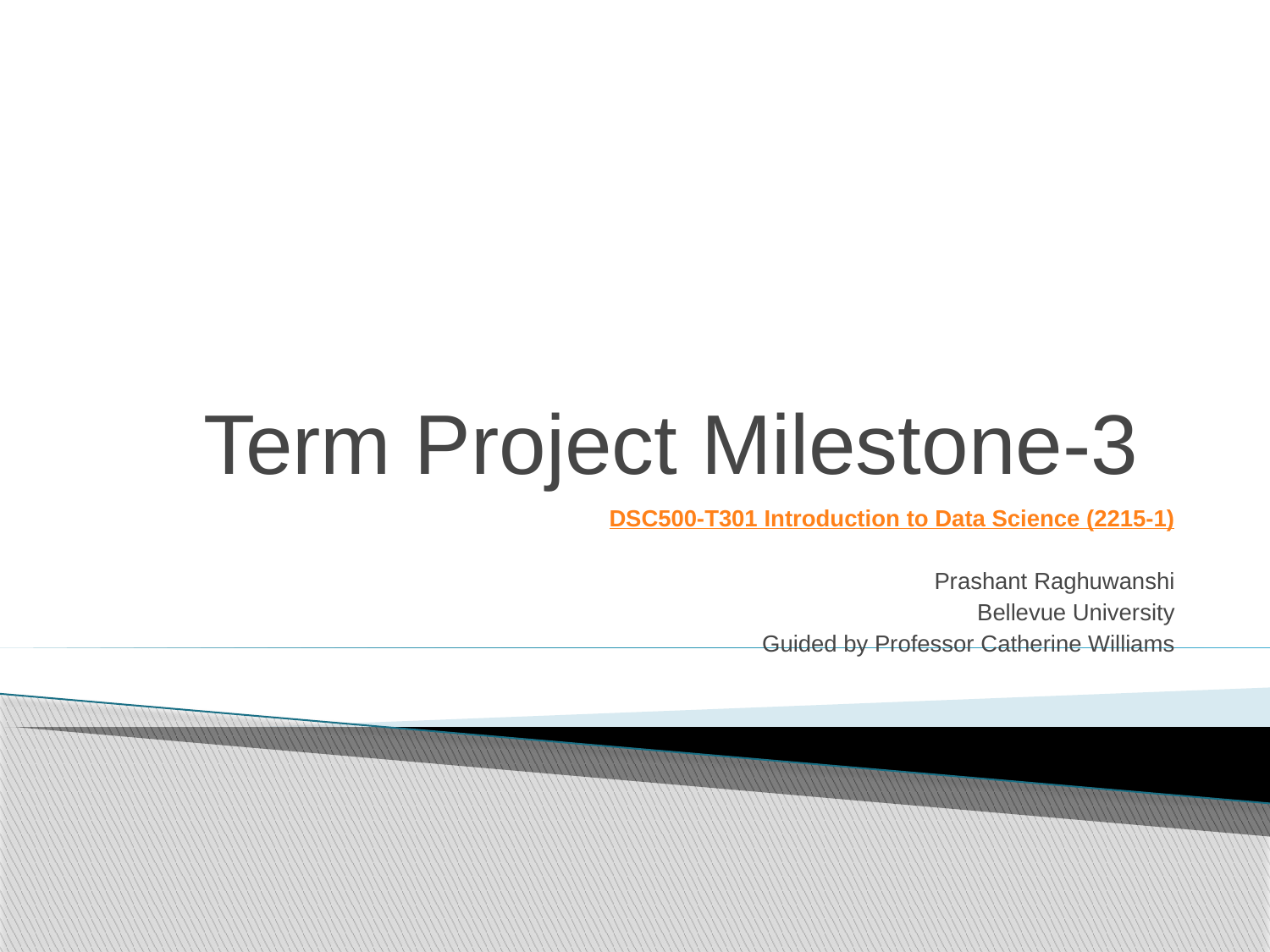

# Term Project Milestone-3
DSC500-T301 Introduction to Data Science (2215-1)

Prashant Raghuwanshi
Bellevue University
Guided by Professor Catherine Williams